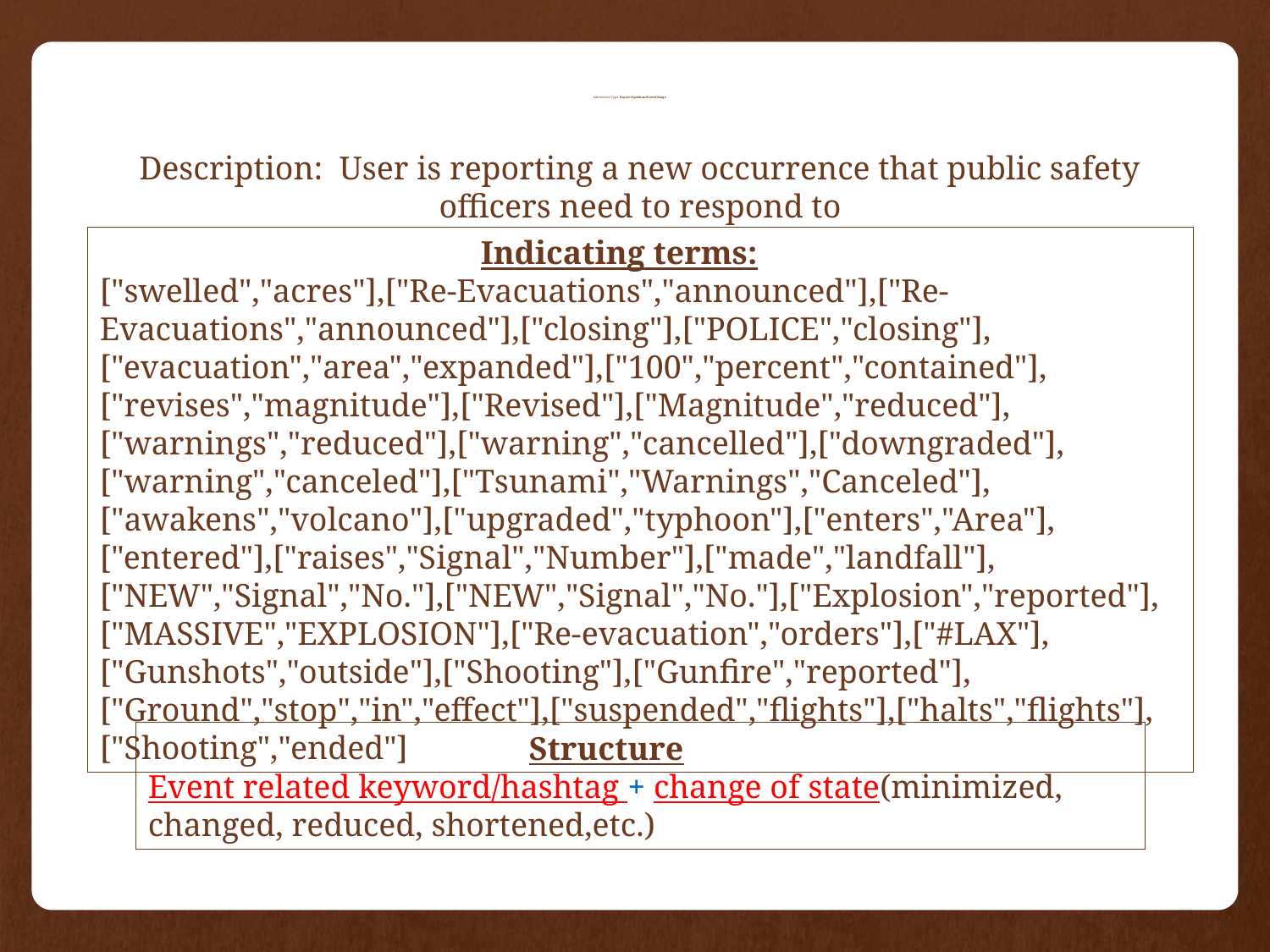

# Information Type: Report-SignificantEventChange
Description:  User is reporting a new occurrence that public safety officers need to respond to
			Indicating terms:
["swelled","acres"],["Re-Evacuations","announced"],["Re-Evacuations","announced"],["closing"],["POLICE","closing"],["evacuation","area","expanded"],["100","percent","contained"],["revises","magnitude"],["Revised"],["Magnitude","reduced"],["warnings","reduced"],["warning","cancelled"],["downgraded"],["warning","canceled"],["Tsunami","Warnings","Canceled"],["awakens","volcano"],["upgraded","typhoon"],["enters","Area"],["entered"],["raises","Signal","Number"],["made","landfall"],["NEW","Signal","No."],["NEW","Signal","No."],["Explosion","reported"],["MASSIVE","EXPLOSION"],["Re-evacuation","orders"],["#LAX"],["Gunshots","outside"],["Shooting"],["Gunfire","reported"],["Ground","stop","in","effect"],["suspended","flights"],["halts","flights"],["Shooting","ended"]
			Structure
Event related keyword/hashtag + change of state(minimized, changed, reduced, shortened,etc.)